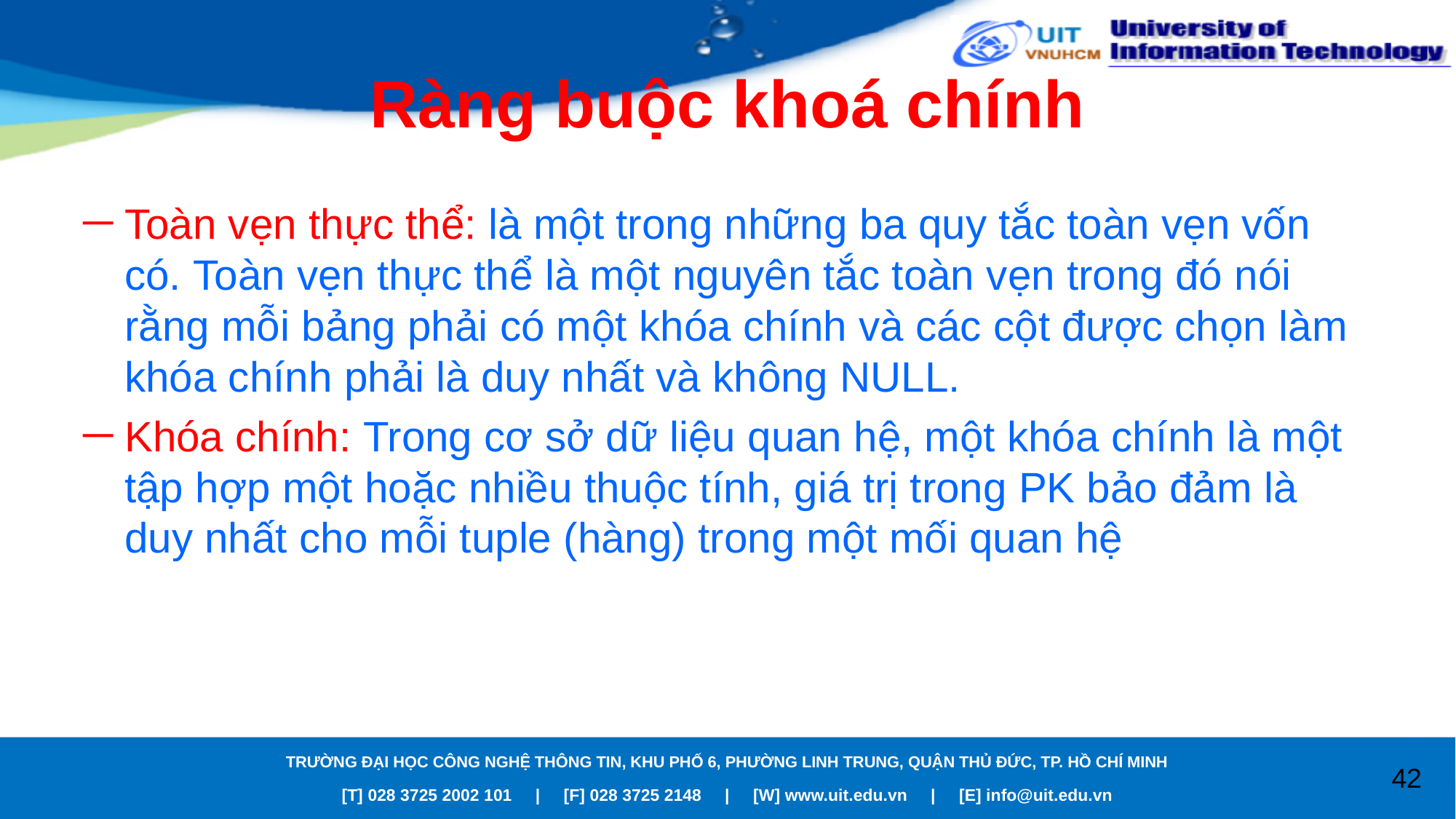

# Ràng buộc khoá chính
Toàn vẹn thực thể: là một trong những ba quy tắc toàn vẹn vốn có. Toàn vẹn thực thể là một nguyên tắc toàn vẹn trong đó nói rằng mỗi bảng phải có một khóa chính và các cột được chọn làm khóa chính phải là duy nhất và không NULL.
Khóa chính: Trong cơ sở dữ liệu quan hệ, một khóa chính là một tập hợp một hoặc nhiều thuộc tính, giá trị trong PK bảo đảm là duy nhất cho mỗi tuple (hàng) trong một mối quan hệ